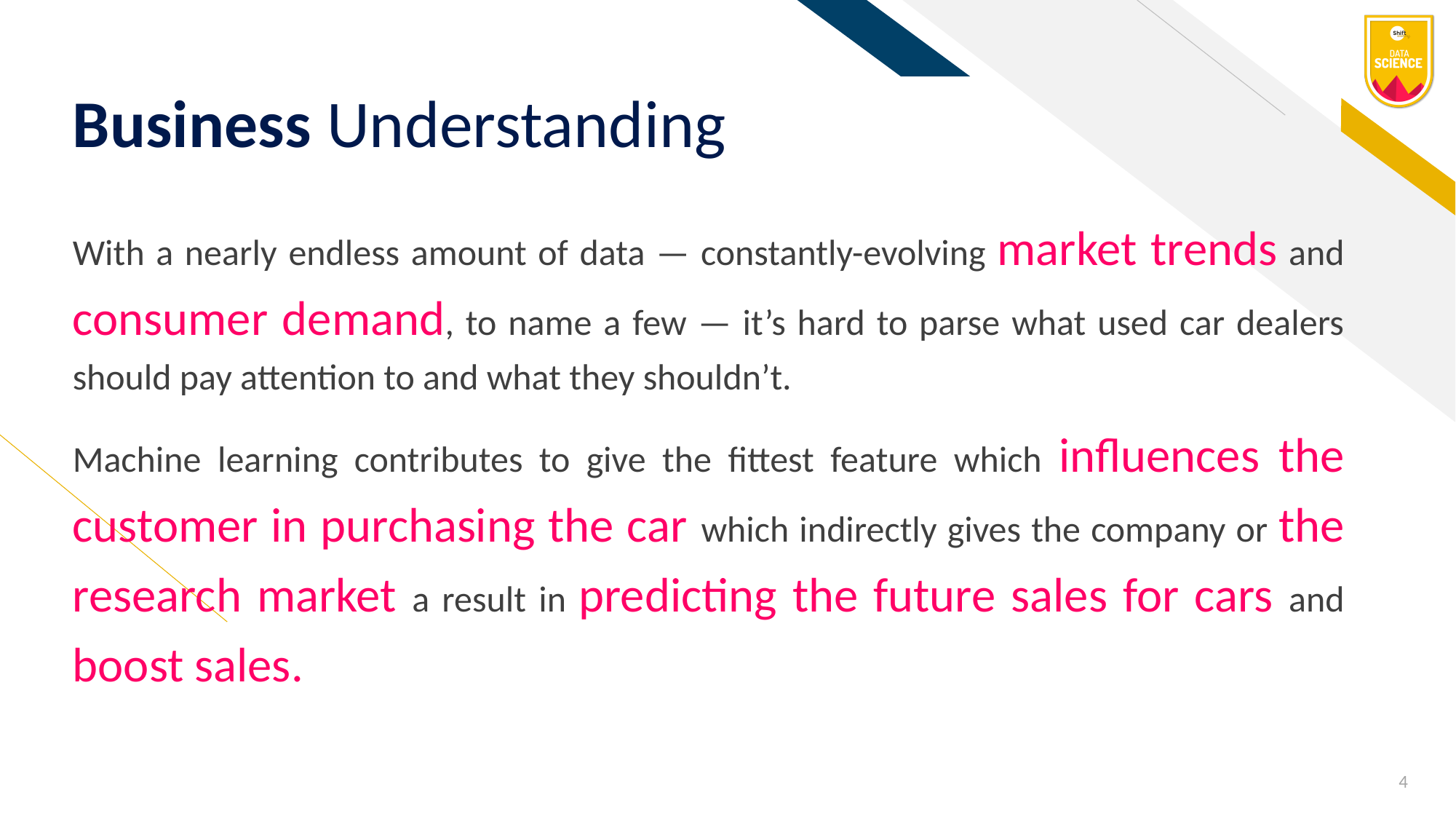

# Business Understanding
With a nearly endless amount of data — constantly-evolving market trends and consumer demand, to name a few — it’s hard to parse what used car dealers should pay attention to and what they shouldn’t.
Machine learning contributes to give the fittest feature which influences the customer in purchasing the car which indirectly gives the company or the research market a result in predicting the future sales for cars and boost sales.

4